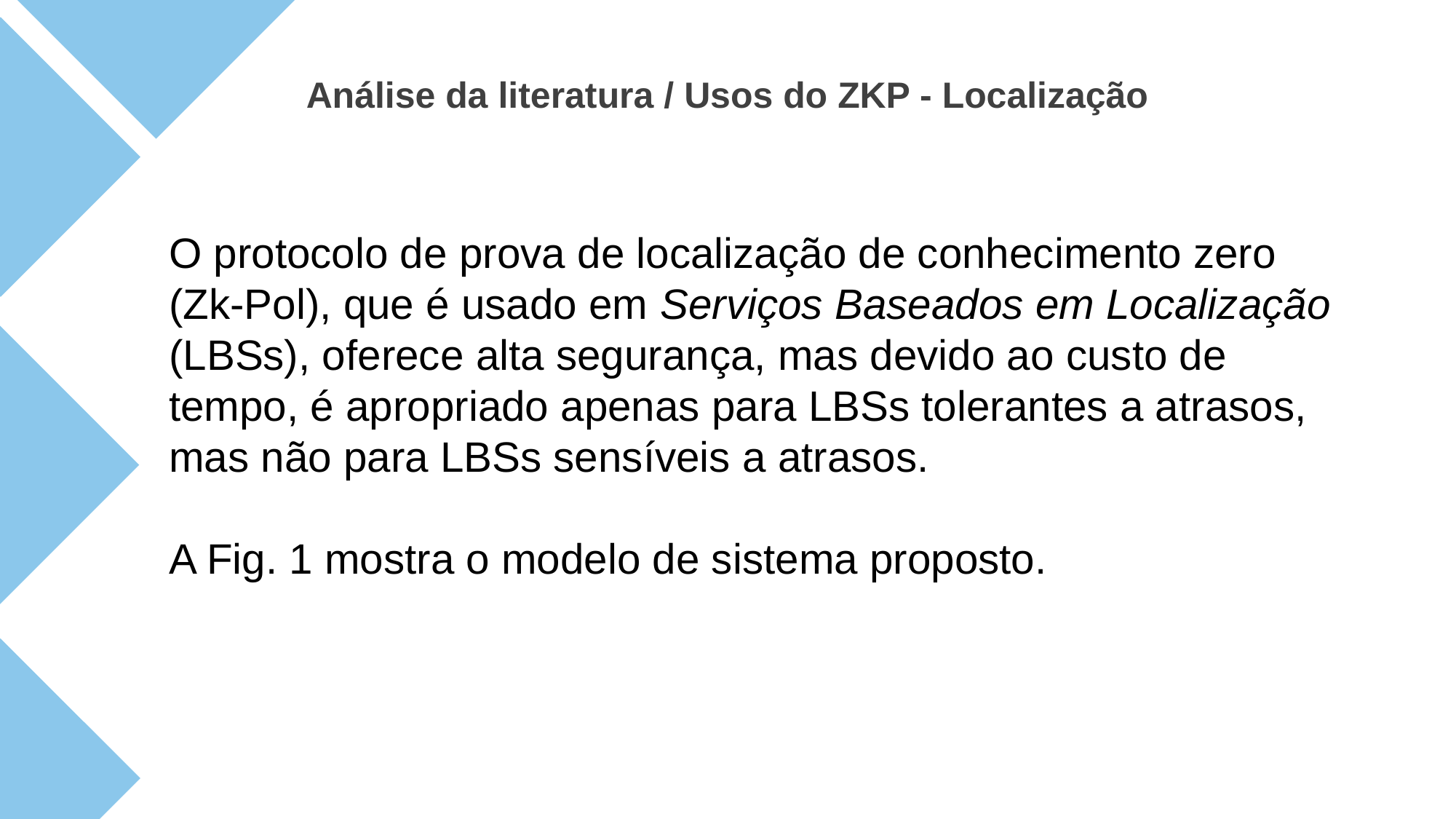

Análise da literatura / Usos do ZKP - Localização

O protocolo de prova de localização de conhecimento zero (Zk-Pol), que é usado em Serviços Baseados em Localização (LBSs), oferece alta segurança, mas devido ao custo de tempo, é apropriado apenas para LBSs tolerantes a atrasos, mas não para LBSs sensíveis a atrasos.

A Fig. 1 mostra o modelo de sistema proposto.